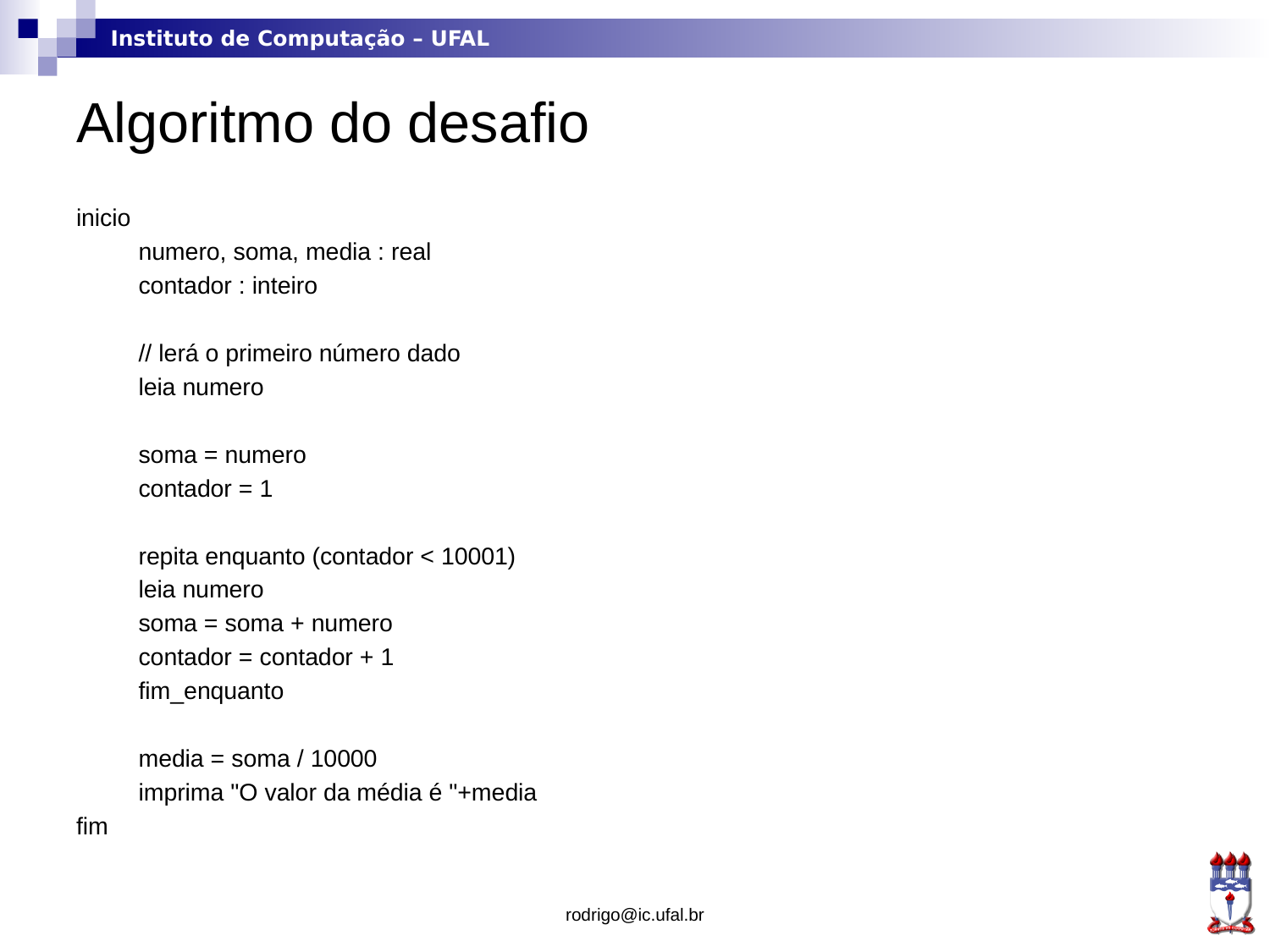

# Algoritmo do desafio
inicio
	numero, soma, media : real
	contador : inteiro

	// lerá o primeiro número dado
	leia numero

	soma = numero
	contador = 1

	repita enquanto (contador < 10001)
		leia numero
		soma = soma + numero
		contador = contador + 1
	fim_enquanto

	media = soma / 10000
	imprima "O valor da média é "+media
fim
rodrigo@ic.ufal.br